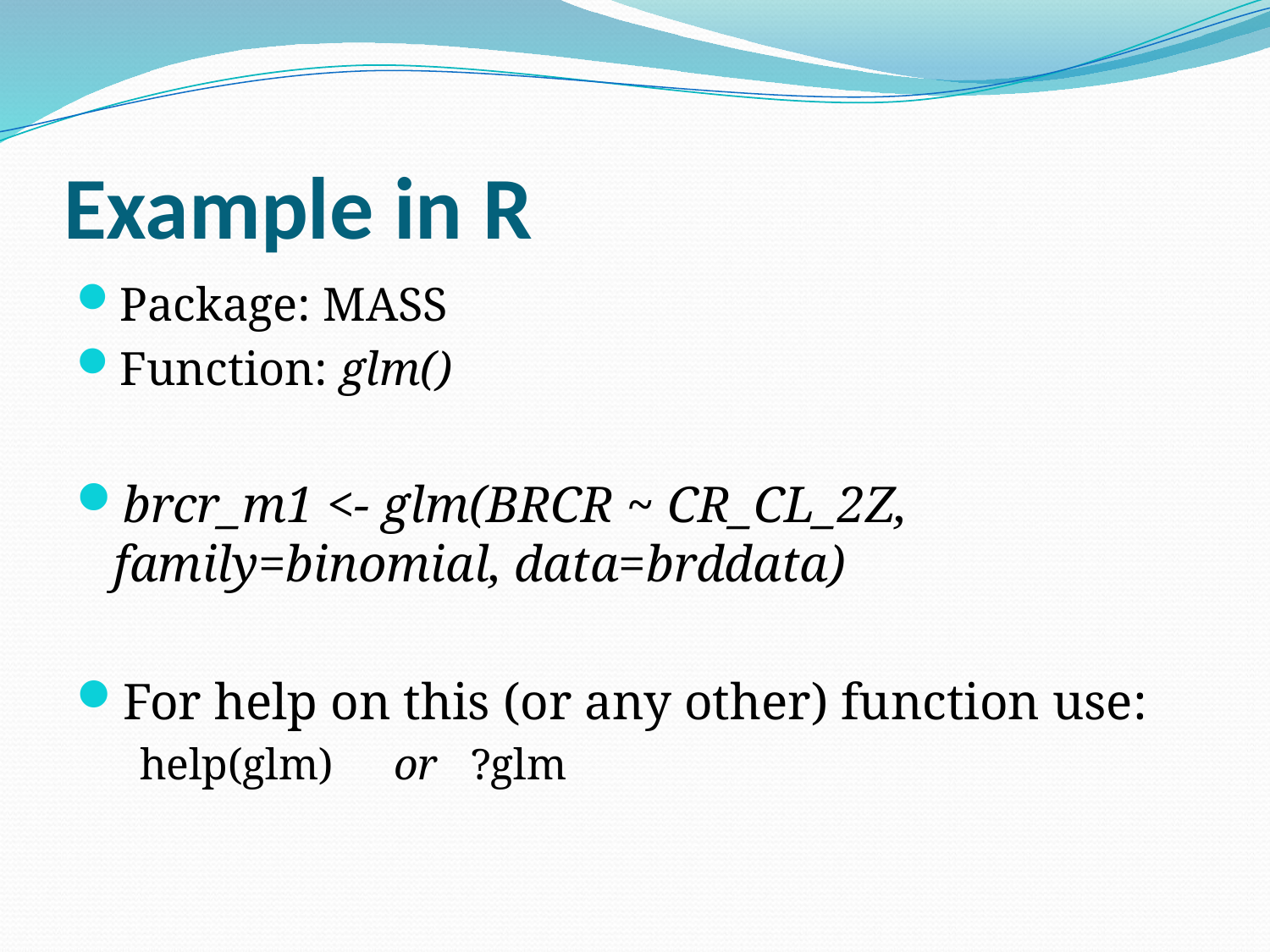

# Example in R
Package: MASS
Function: glm()

brcr_m1 <- glm(BRCR ~ CR_CL_2Z, family=binomial, data=brddata)

For help on this (or any other) function use:
help(glm)	or   ?glm